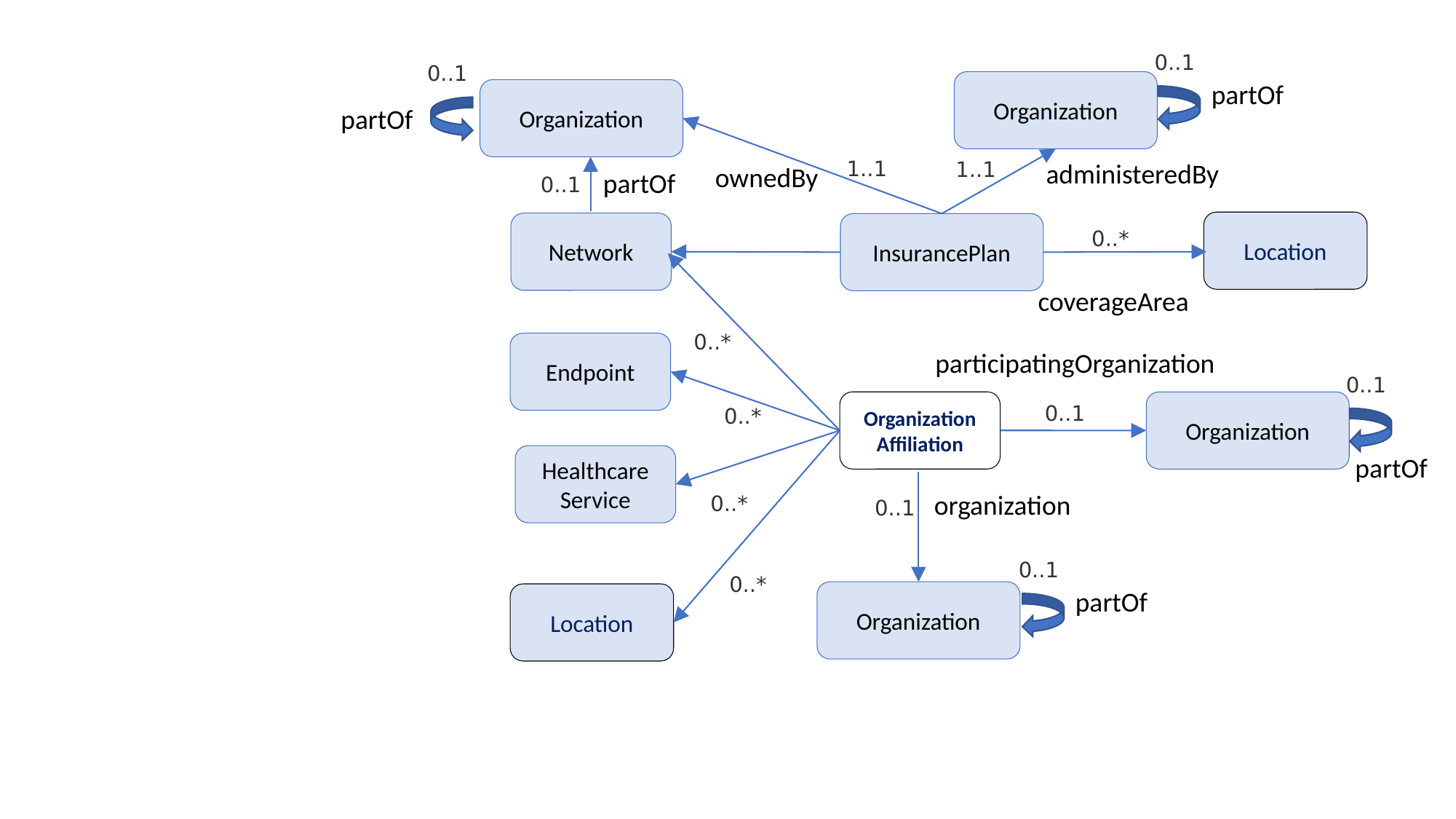

0..1
0..1
Organization
partOf
Organization

partOf

1..1
1..1
administeredBy
ownedBy
partOf
0..1
Location
Network
InsurancePlan
0..*
coverageArea
0..*
Endpoint
participatingOrganization
0..1
Organization Affiliation
Organization
0..1
0..*

partOf
Healthcare Service
organization
0..*
0..1
0..1
0..*
partOf
Organization
Location

10
10